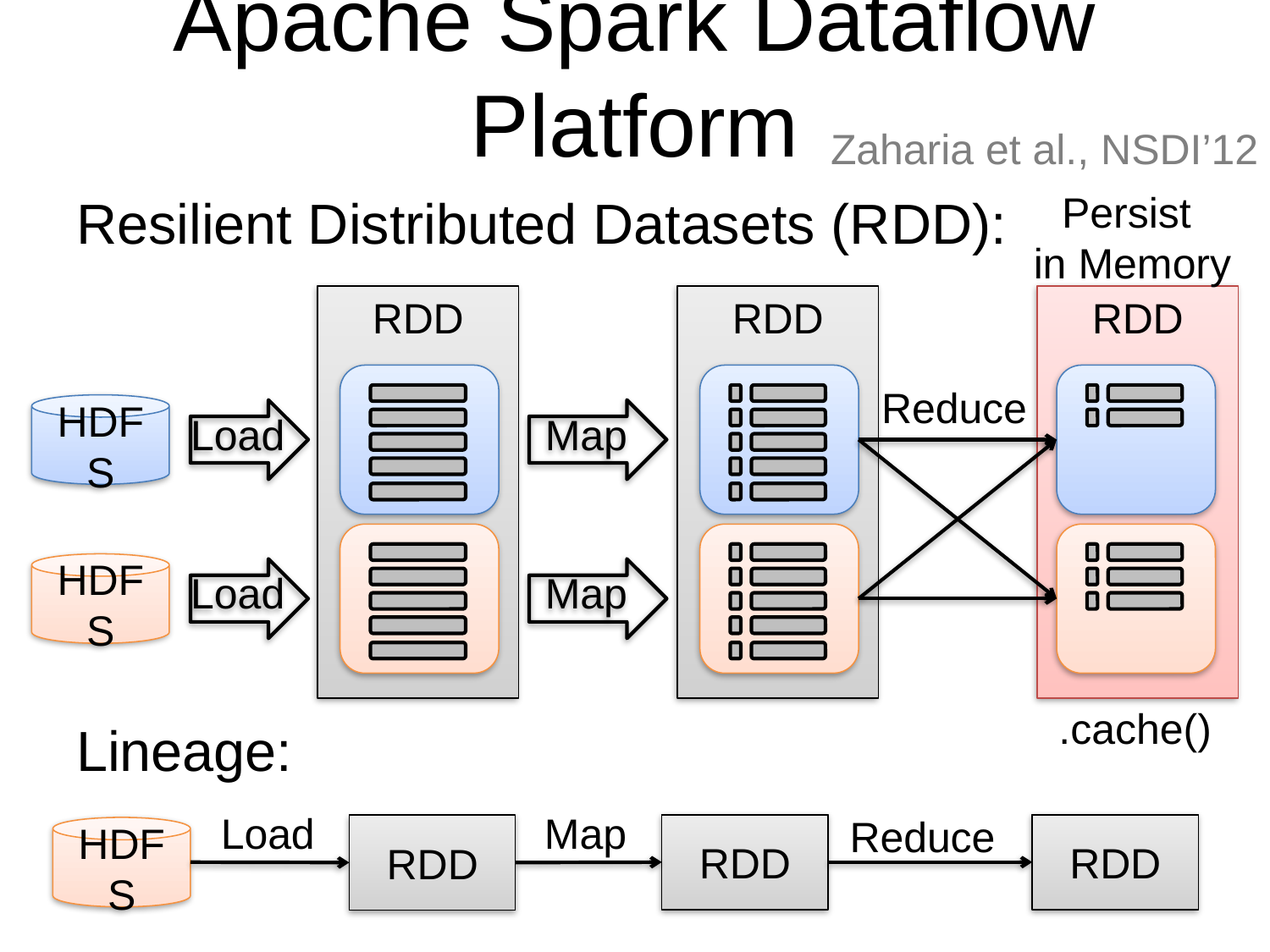

# Apache Spark Dataflow Platform
Zaharia et al., NSDI’12
Persist
in Memory
Resilient Distributed Datasets (RDD):
RDD

Load
Load
RDD

Map
Map
RDD

Reduce
HDFS
HDFS
.cache()
Lineage:
Load
Map
Reduce
RDD
RDD
RDD
HDFS